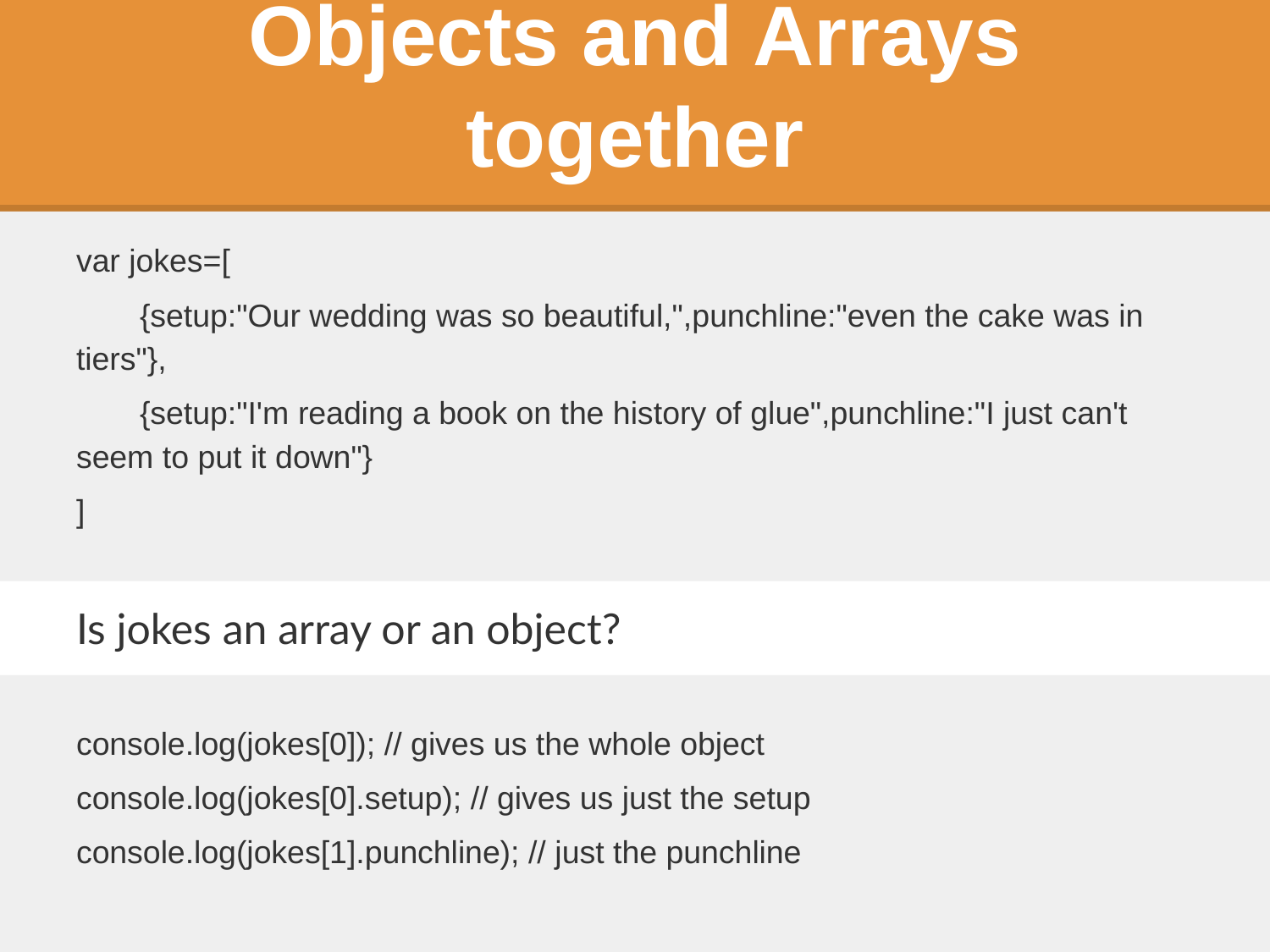

# Objects and Arrays together

var jokes=[
{setup:"Our wedding was so beautiful,",punchline:"even the cake was in tiers"},
{setup:"I'm reading a book on the history of glue",punchline:"I just can't seem to put it down"}
]

Is jokes an array or an object?

console.log(jokes[0]); // gives us the whole object
console.log(jokes[0].setup); // gives us just the setup
console.log(jokes[1].punchline); // just the punchline